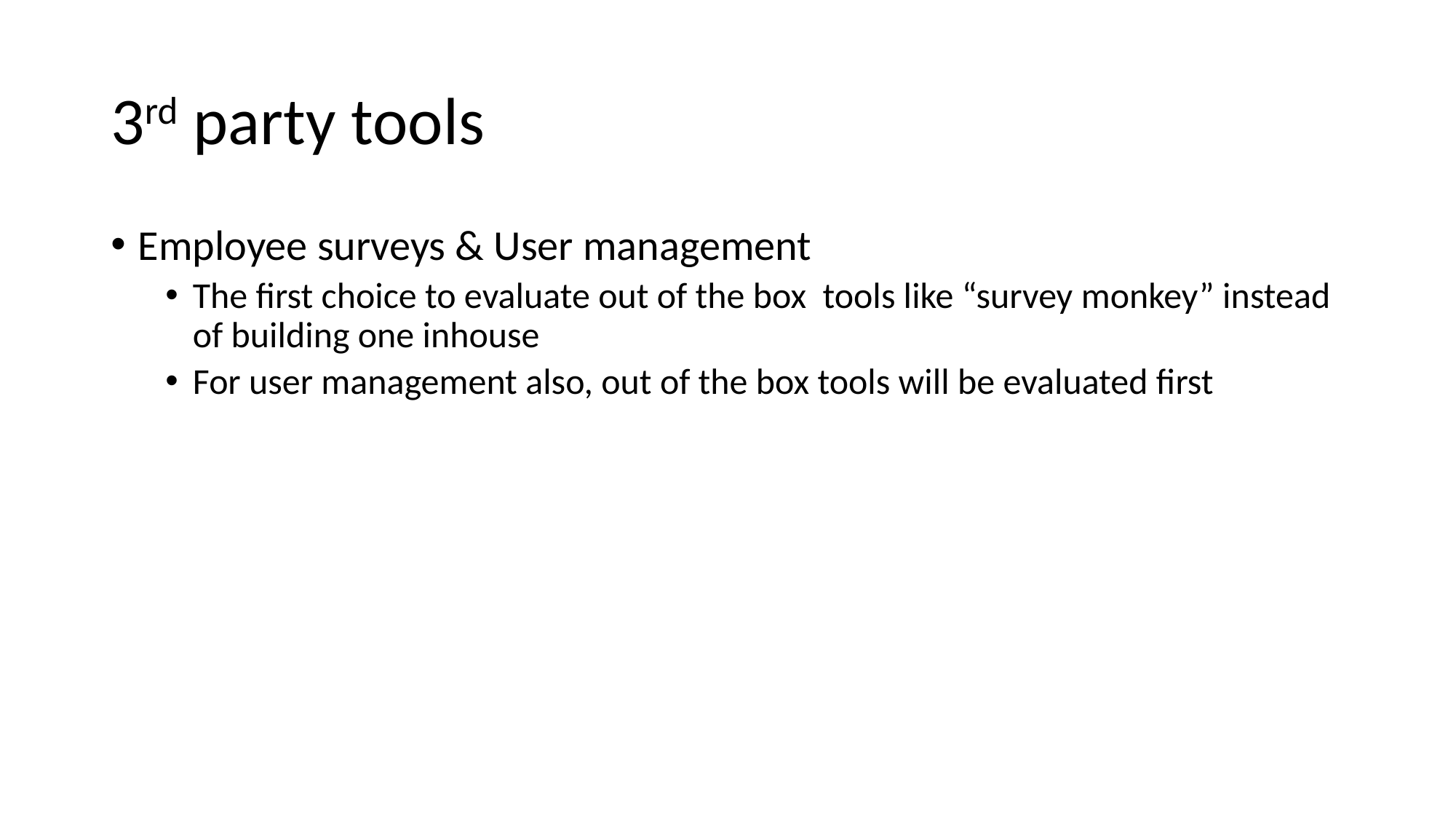

# 3rd party tools
Employee surveys & User management
The first choice to evaluate out of the box  tools like “survey monkey” instead of building one inhouse
For user management also, out of the box tools will be evaluated first